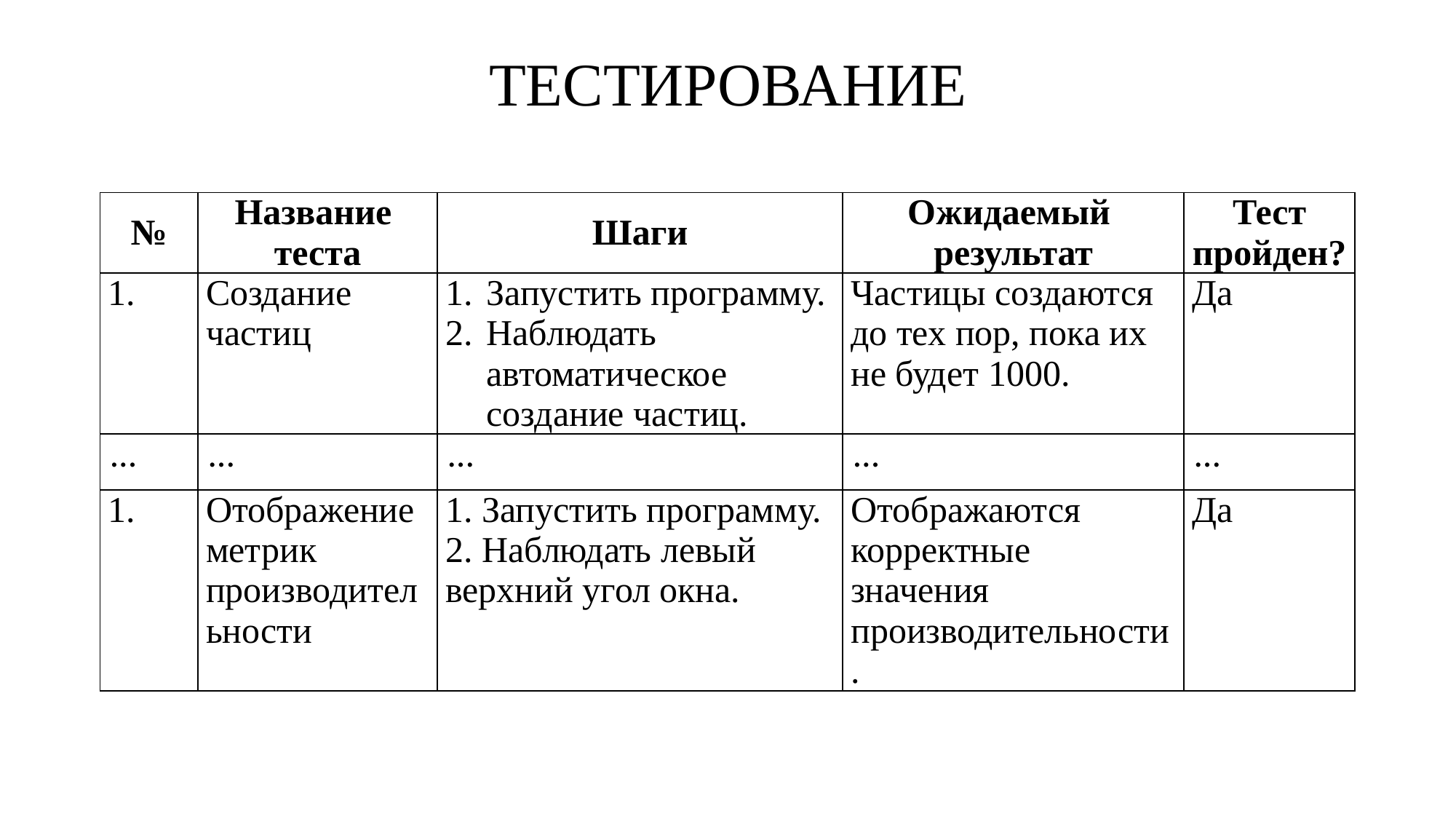

# ТЕСТИРОВАНИЕ
| № | Название теста | Шаги | Ожидаемый результат | Тест пройден? |
| --- | --- | --- | --- | --- |
|  | Создание частиц | Запустить программу. Наблюдать автоматическое создание частиц. | Частицы создаются до тех пор, пока их не будет 1000. | Да |
| … | … | … | … | … |
|  | Отображение метрик производительности | 1. Запустить программу. 2. Наблюдать левый верхний угол окна. | Отображаются корректные значения производительности. | Да |